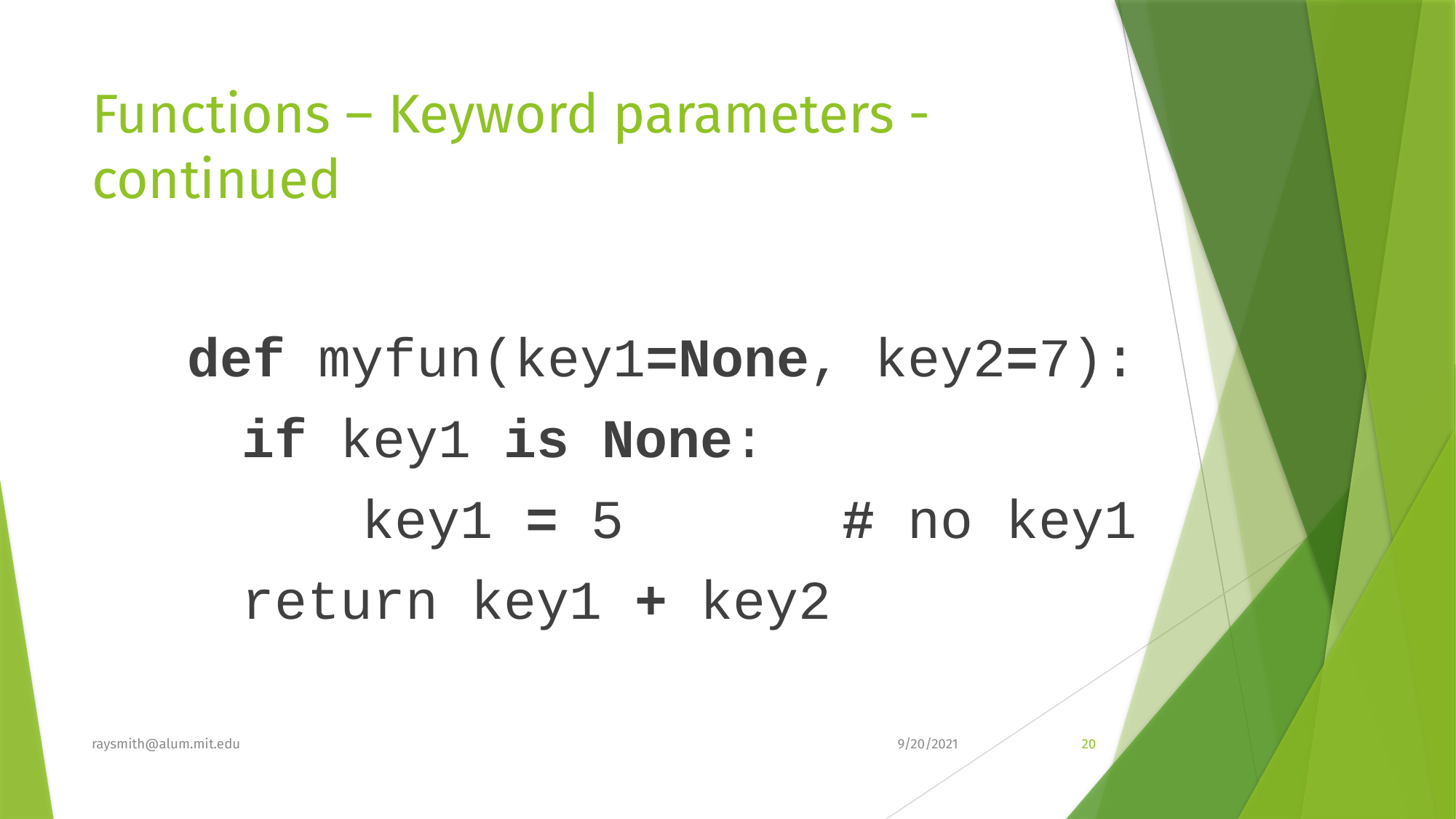

# Functions – Keyword parameters - continued
def myfun(key1=None, key2=7):
if key1 is None:
  key1 = 5		# no key1
return key1 + key2
raysmith@alum.mit.edu
9/20/2021
20